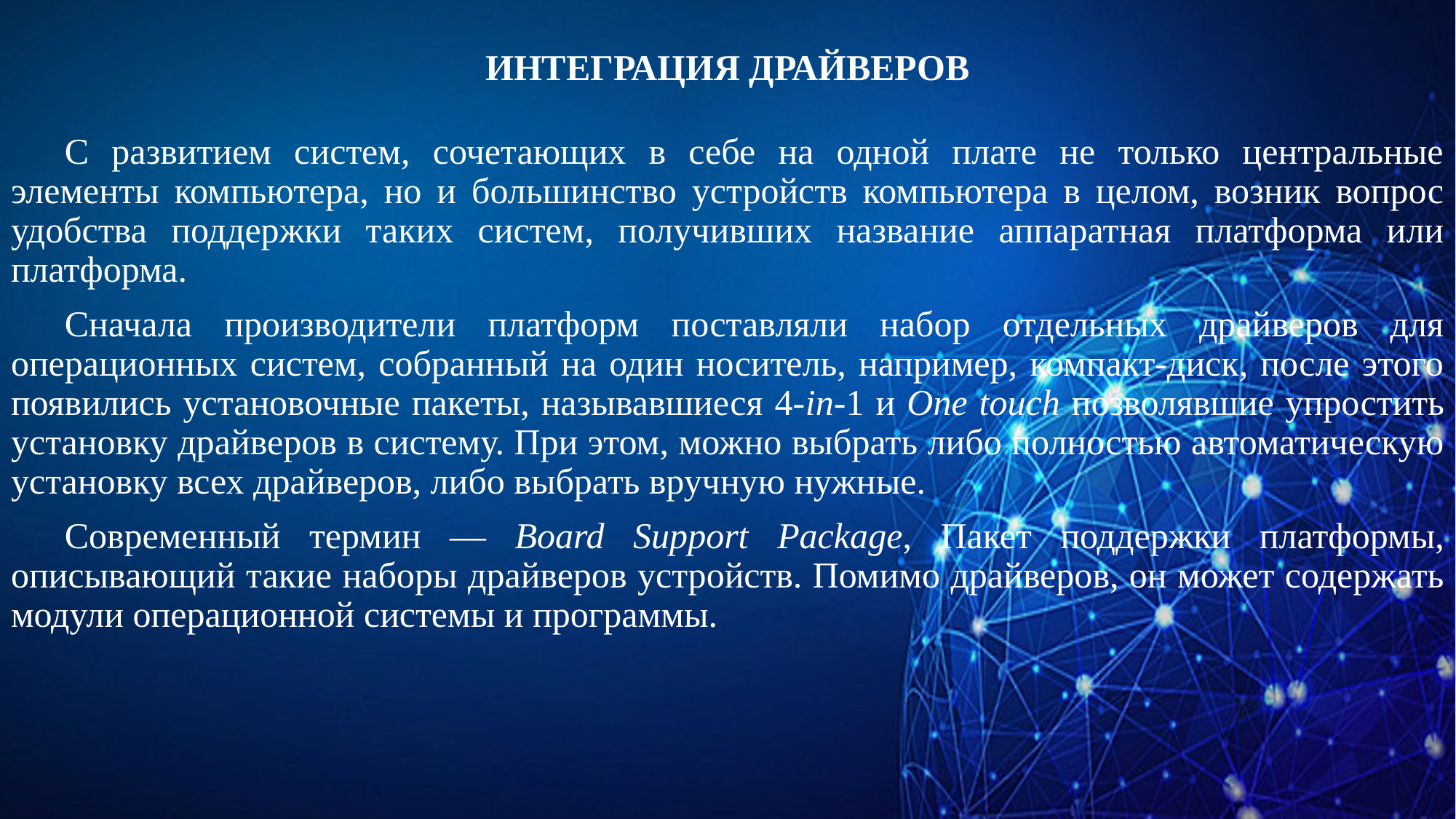

# ИНТЕГРАЦИЯ ДРАЙВЕРОВ
С развитием систем, сочетающих в себе на одной плате не только центральные элементы компьютера, но и большинство устройств компьютера в целом, возник вопрос удобства поддержки таких систем, получивших название аппаратная платформа или платформа.
Сначала производители платформ поставляли набор отдельных драйверов для операционных систем, собранный на один носитель, например, компакт-диск, после этого появились установочные пакеты, называвшиеся 4-in-1 и One touch позволявшие упростить установку драйверов в систему. При этом, можно выбрать либо полностью автоматическую установку всех драйверов, либо выбрать вручную нужные.
Современный термин — Board Support Package, Пакет поддержки платформы, описывающий такие наборы драйверов устройств. Помимо драйверов, он может содержать модули операционной системы и программы.